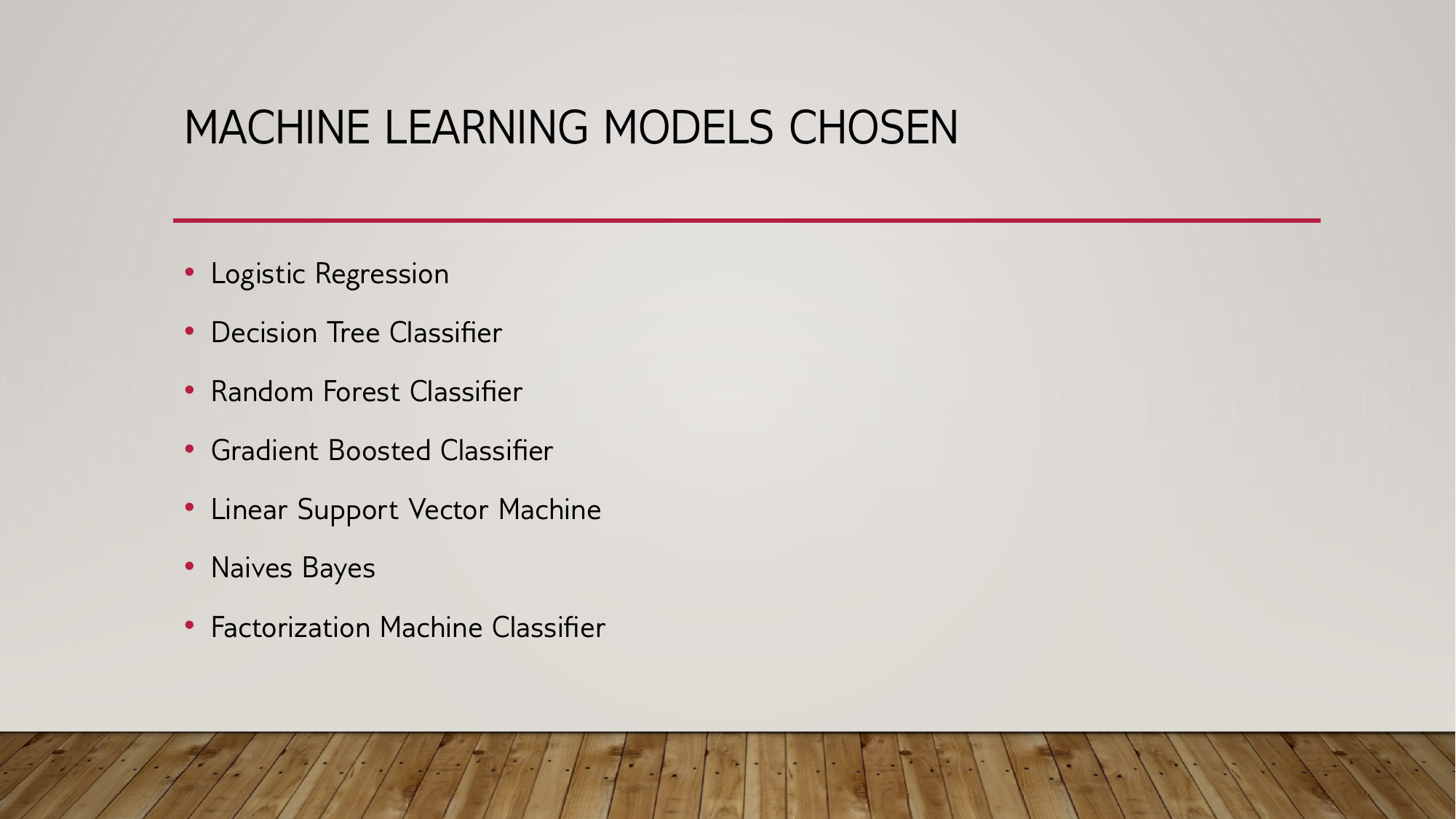

# Machine learning models chosen
Logistic Regression
Decision Tree Classifier
Random Forest Classifier
Gradient Boosted Classifier
Linear Support Vector Machine
Naives Bayes
Factorization Machine Classifier